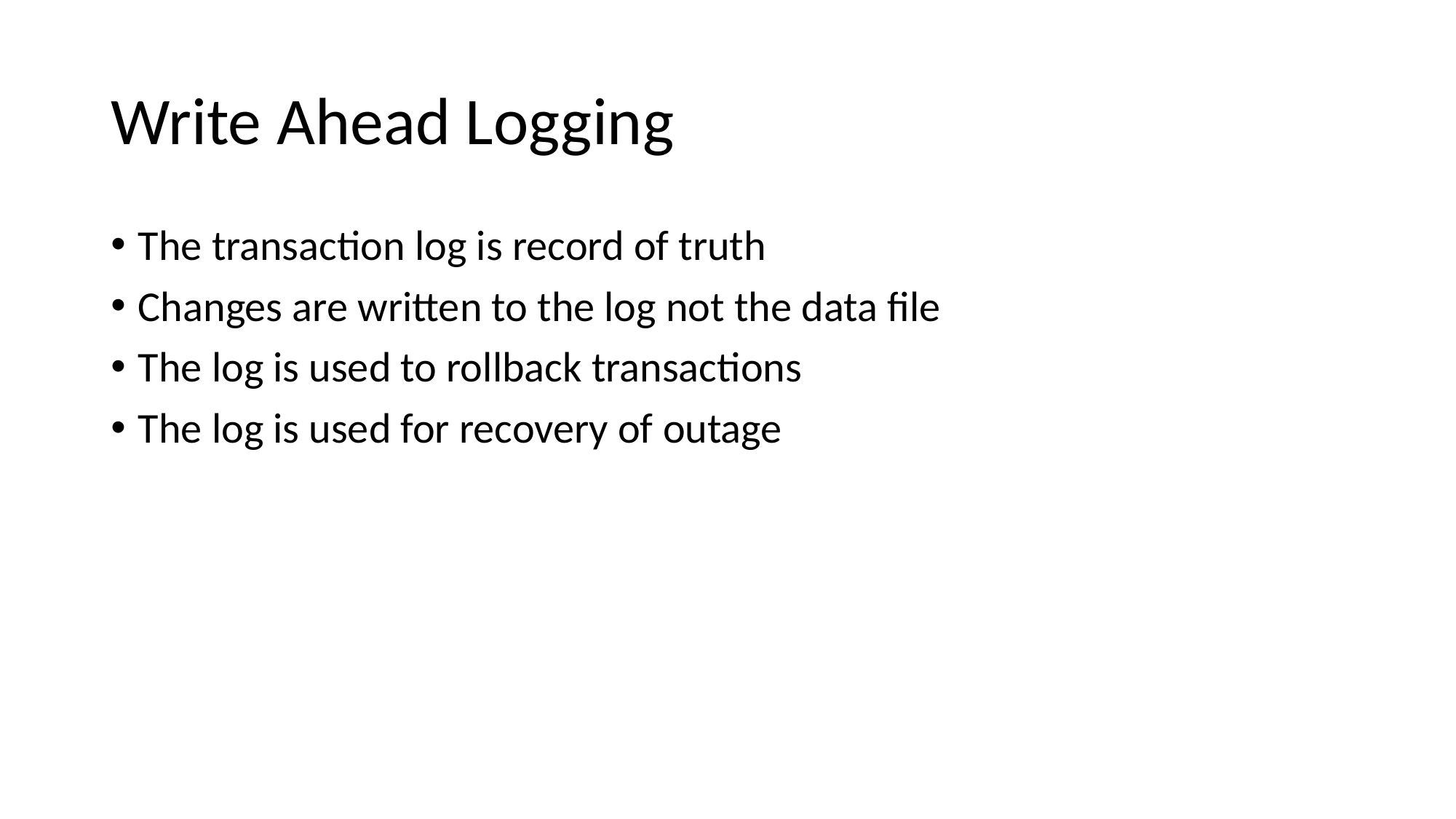

# Write Ahead Logging
The transaction log is record of truth
Changes are written to the log not the data file
The log is used to rollback transactions
The log is used for recovery of outage